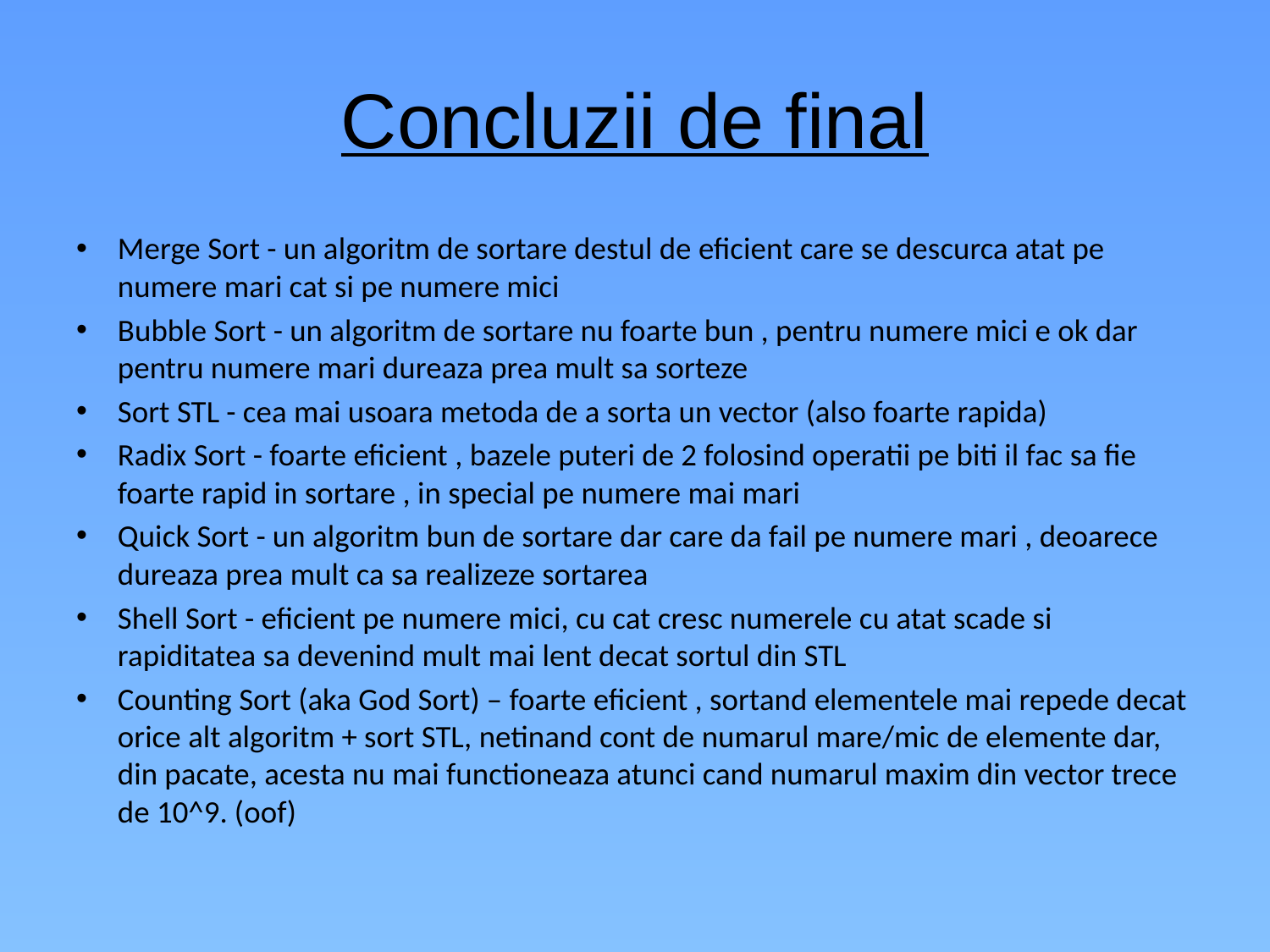

# Concluzii de final
Merge Sort - un algoritm de sortare destul de eficient care se descurca atat pe numere mari cat si pe numere mici
Bubble Sort - un algoritm de sortare nu foarte bun , pentru numere mici e ok dar pentru numere mari dureaza prea mult sa sorteze
Sort STL - cea mai usoara metoda de a sorta un vector (also foarte rapida)
Radix Sort - foarte eficient , bazele puteri de 2 folosind operatii pe biti il fac sa fie foarte rapid in sortare , in special pe numere mai mari
Quick Sort - un algoritm bun de sortare dar care da fail pe numere mari , deoarece dureaza prea mult ca sa realizeze sortarea
Shell Sort - eficient pe numere mici, cu cat cresc numerele cu atat scade si rapiditatea sa devenind mult mai lent decat sortul din STL
Counting Sort (aka God Sort) – foarte eficient , sortand elementele mai repede decat orice alt algoritm + sort STL, netinand cont de numarul mare/mic de elemente dar, din pacate, acesta nu mai functioneaza atunci cand numarul maxim din vector trece de 10^9. (oof)